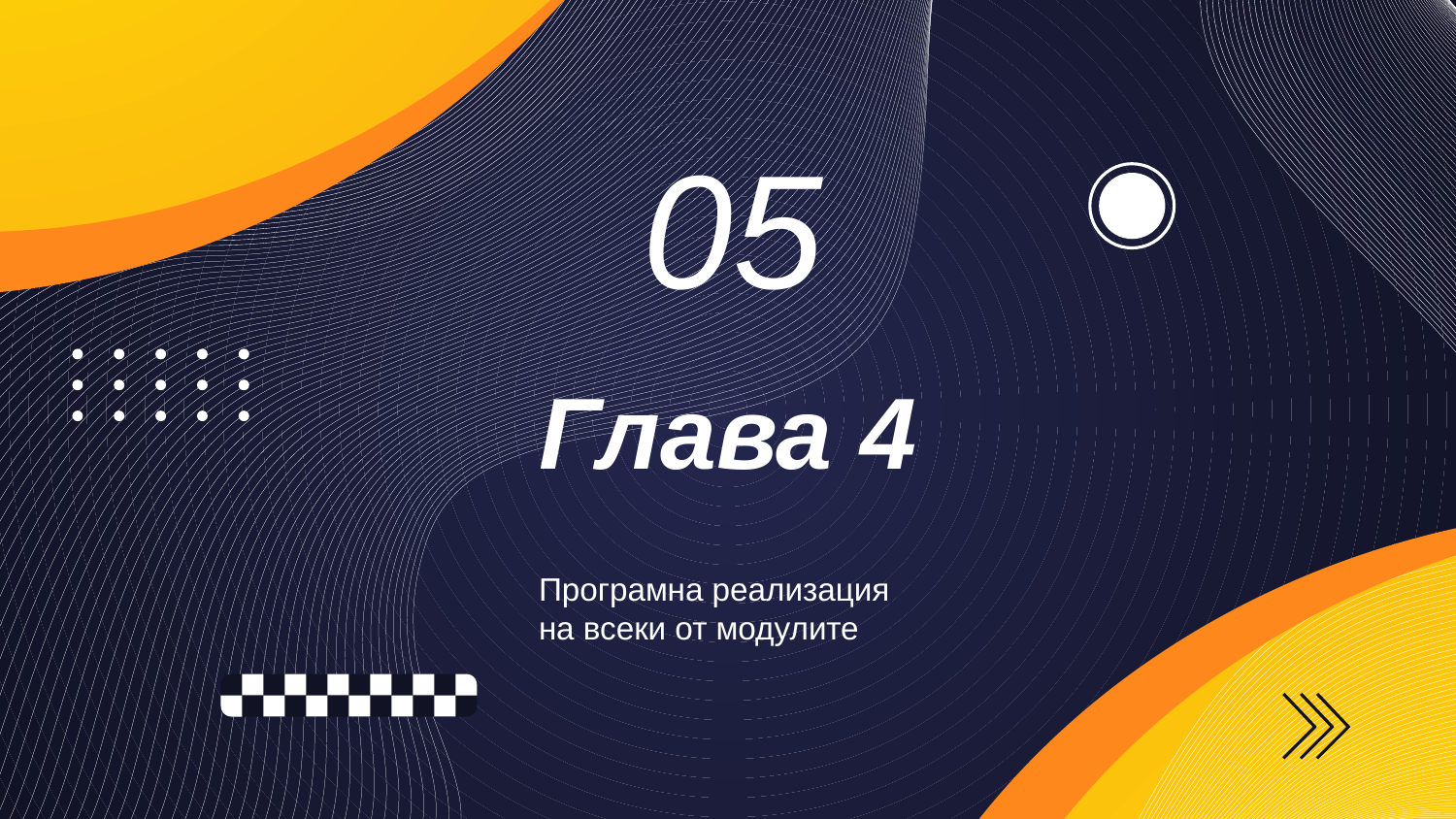

# 05
Глава 4

Програмна реализация на всеки от модулите